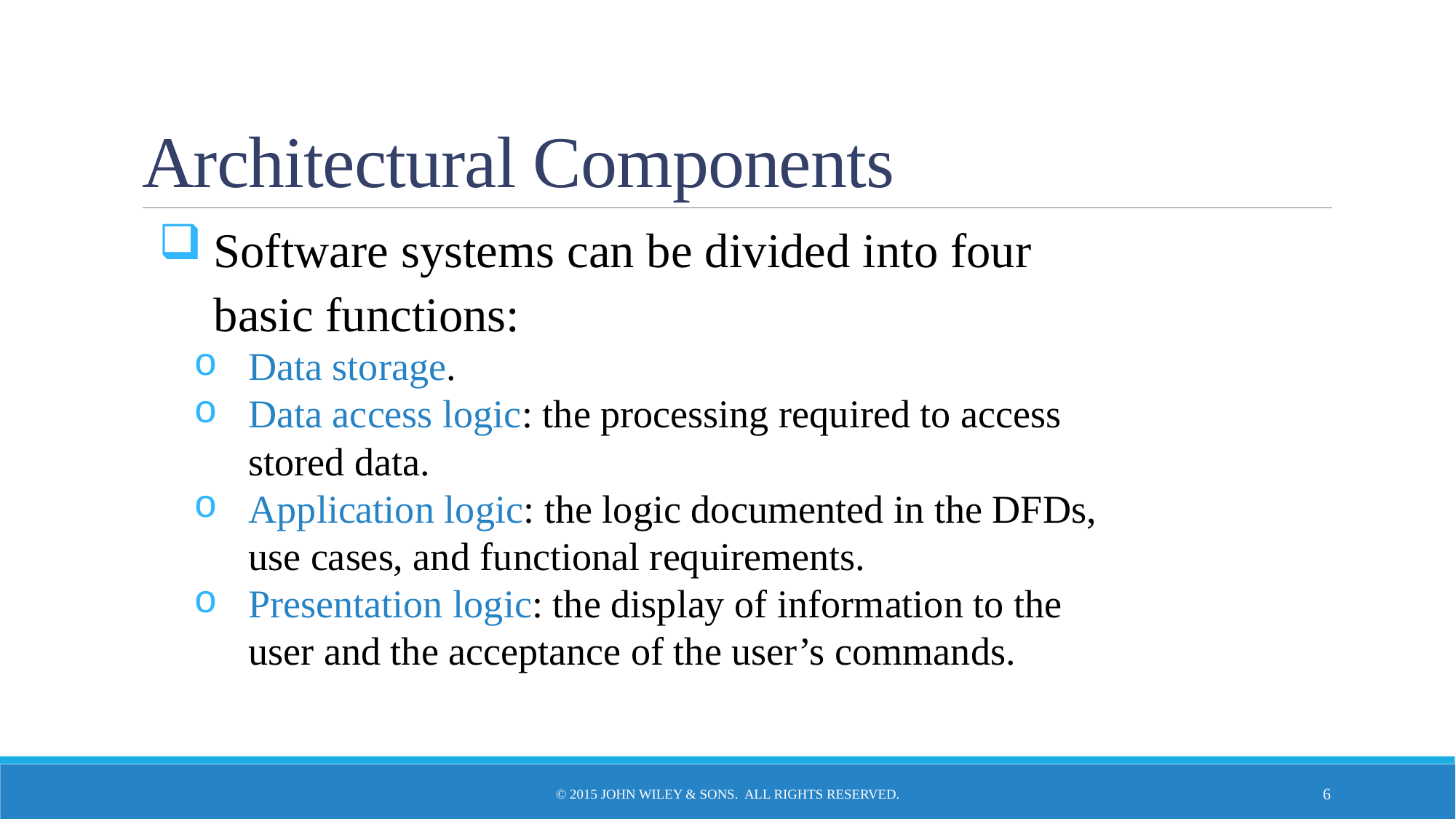

# Architectural Components
Software systems can be divided into four basic functions:
Data storage.
Data access logic: the processing required to access stored data.
Application logic: the logic documented in the DFDs, use cases, and functional requirements.
Presentation logic: the display of information to the user and the acceptance of the user’s commands.
6
© 2015 John Wiley & Sons.  All Rights Reserved.